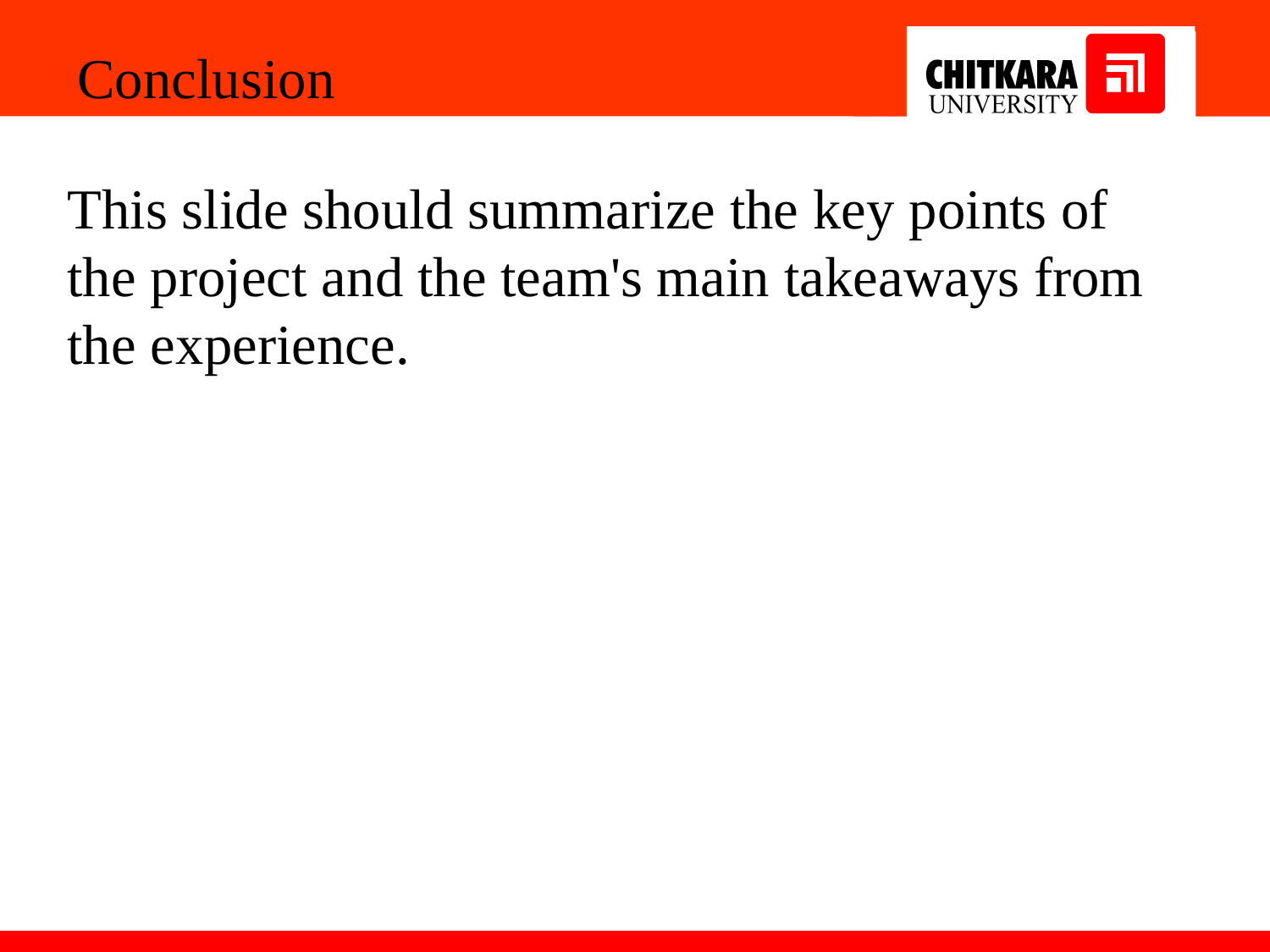

Conclusion
This slide should summarize the key points of the project and the team's main takeaways from the experience.